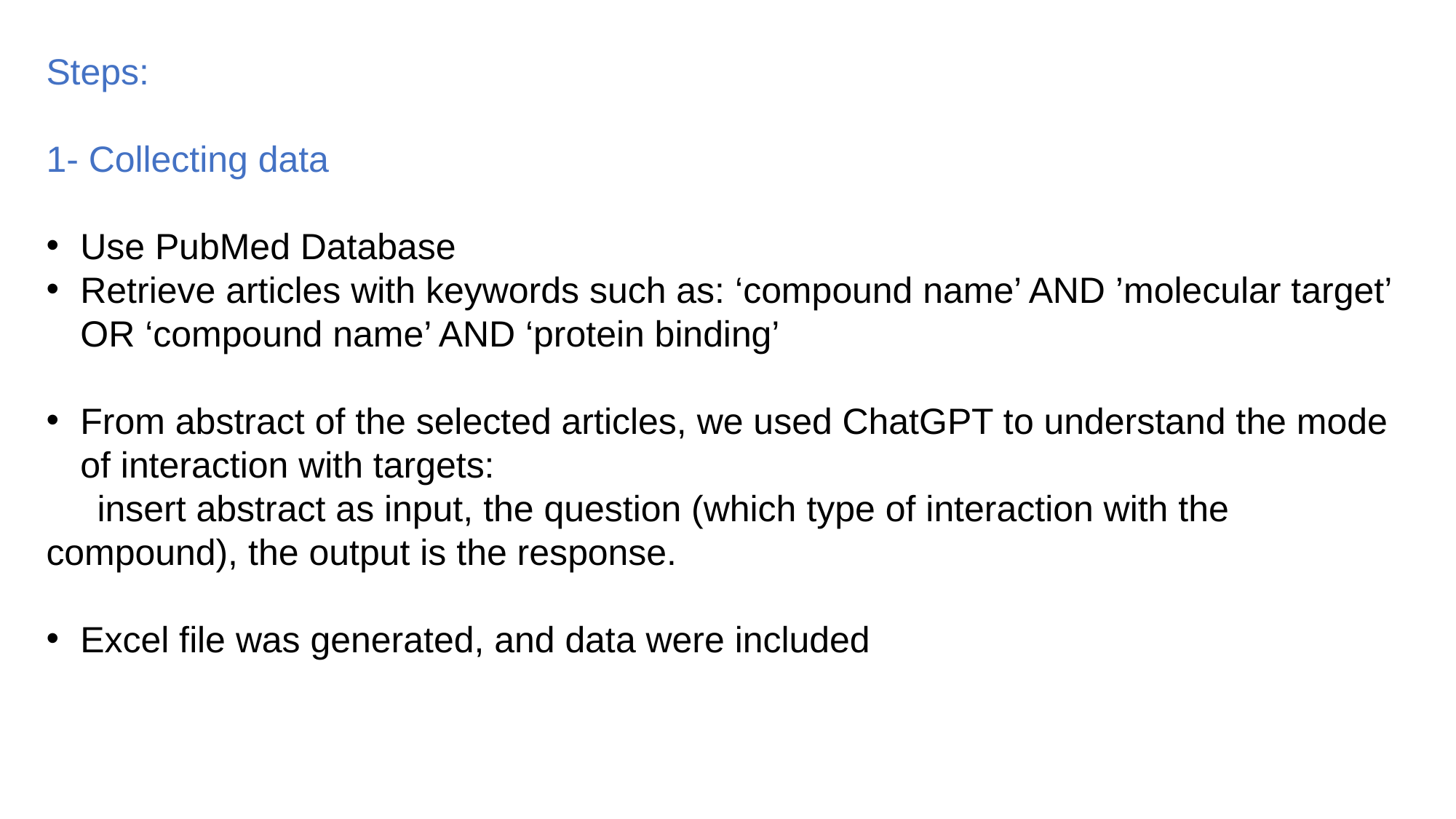

Steps:

1- Collecting data

Use PubMed Database
Retrieve articles with keywords such as: ‘compound name’ AND ’molecular target’ OR ‘compound name’ AND ‘protein binding’

From abstract of the selected articles, we used ChatGPT to understand the mode of interaction with targets:
     insert abstract as input, the question (which type of interaction with the      compound), the output is the response.

Excel file was generated, and data were included